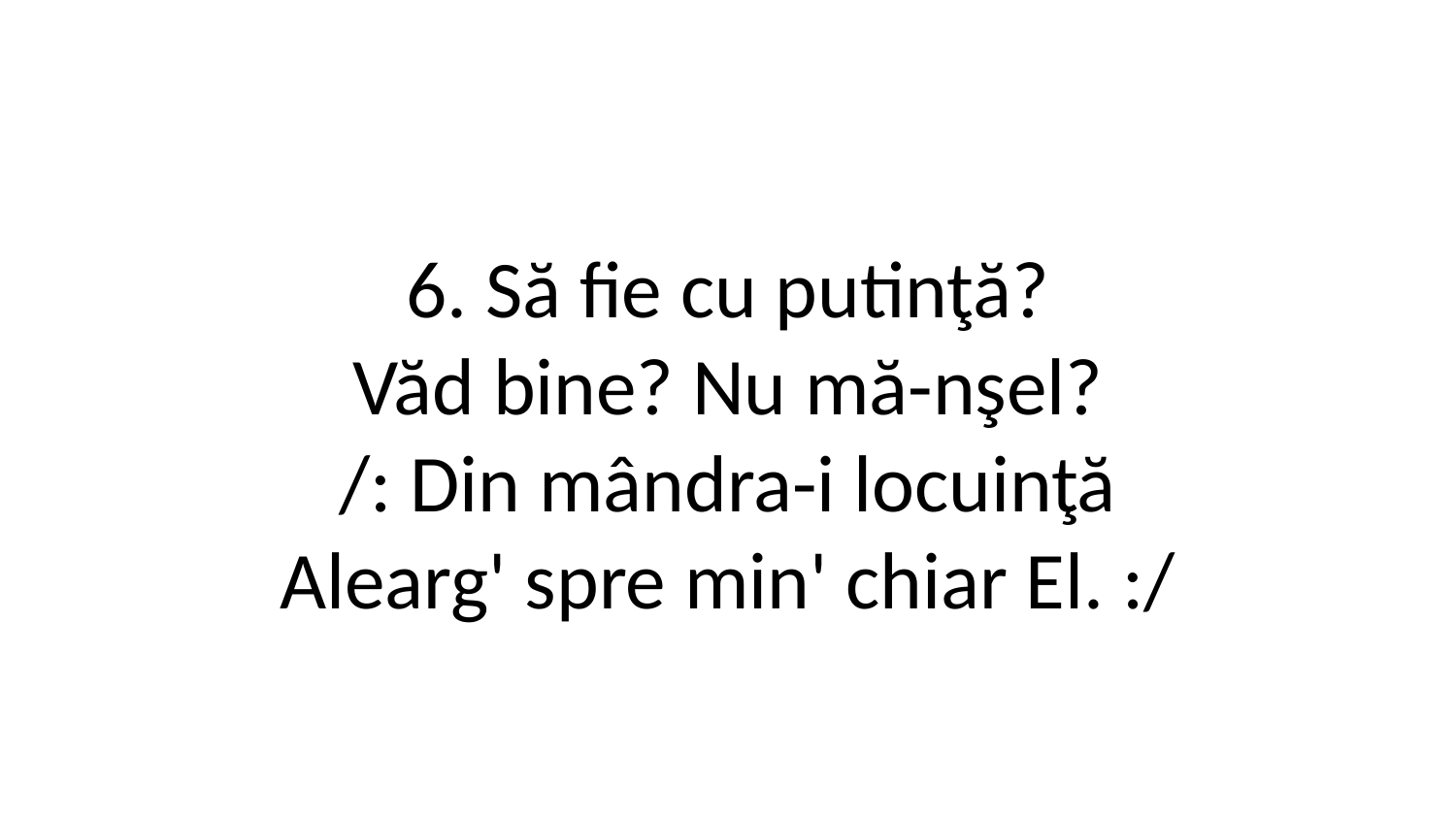

6. Să fie cu putinţă?
Văd bine? Nu mă-nşel?
/: Din mândra-i locuinţă
Alearg' spre min' chiar El. :/